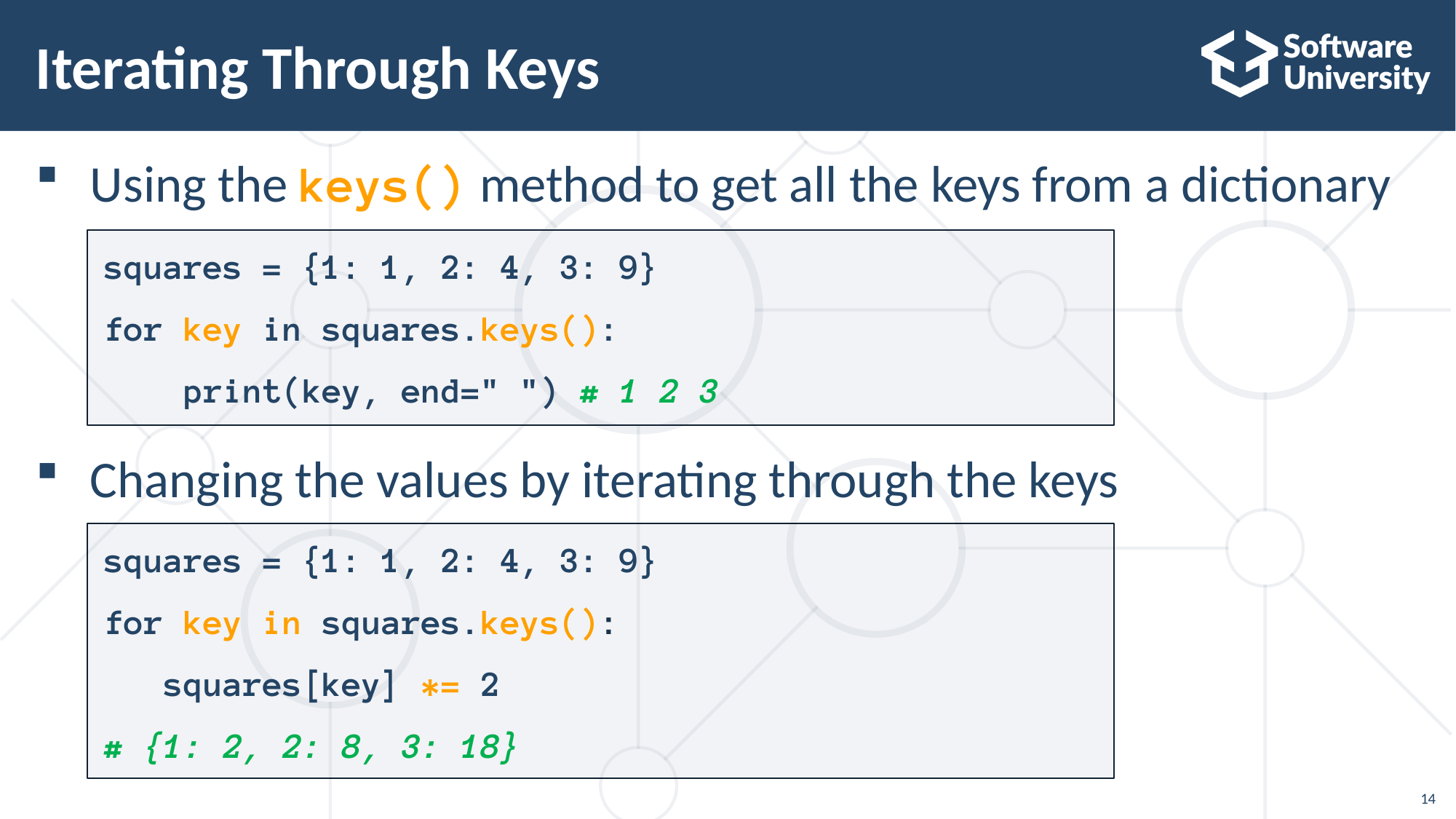

# Iterating Through Keys
Using the keys() method to get all the keys from a dictionary

Changing the values by iterating through the keys

squares = {1: 1, 2: 4, 3: 9}
for key in squares.keys():
    print(key, end=" ") # 1 2 3
squares = {1: 1, 2: 4, 3: 9}
for key in squares.keys():
   squares[key] *= 2
# {1: 2, 2: 8, 3: 18}
14